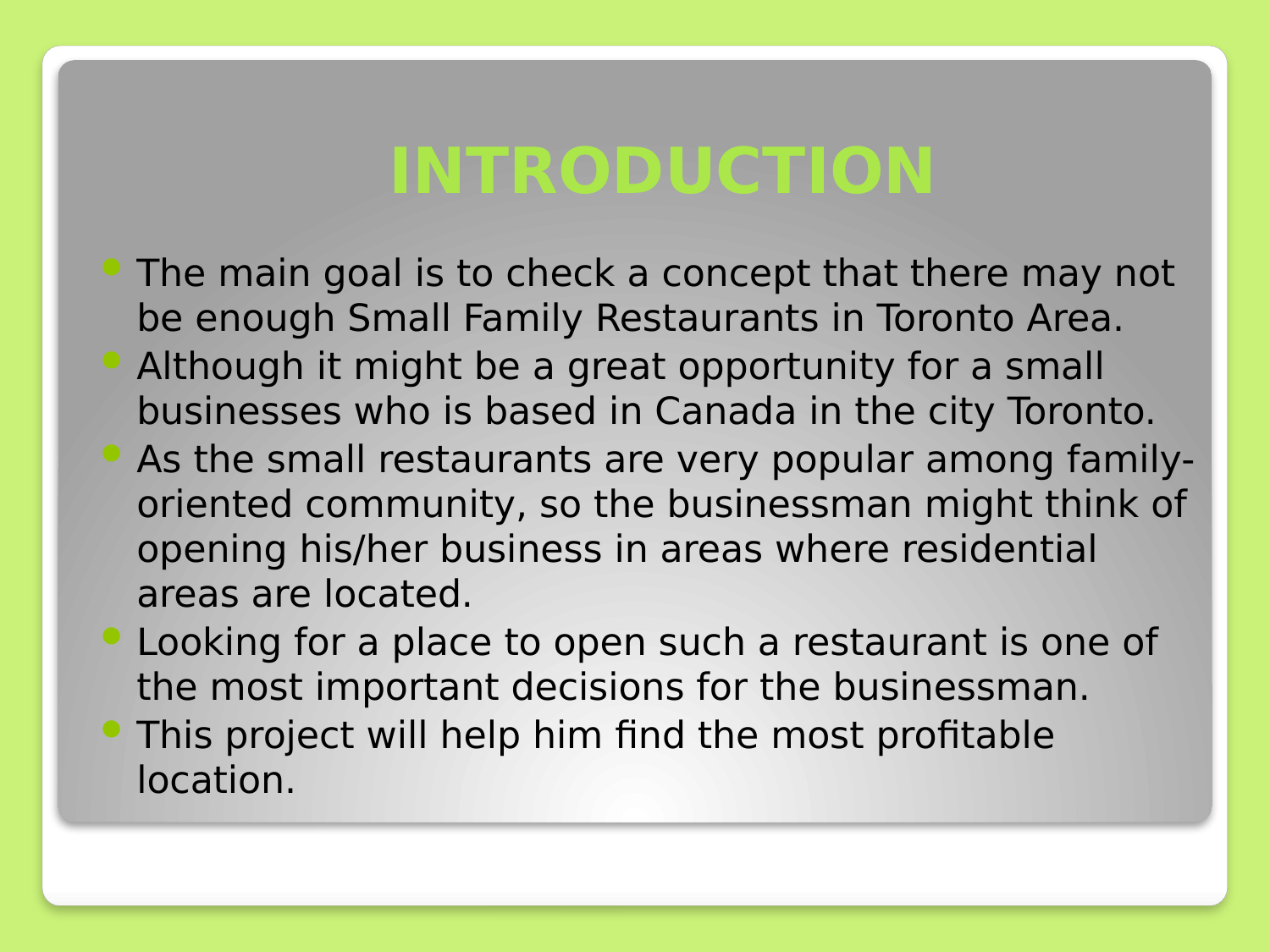

# INTRODUCTION
The main goal is to check a concept that there may not be enough Small Family Restaurants in Toronto Area.
Although it might be a great opportunity for a small businesses who is based in Canada in the city Toronto.
As the small restaurants are very popular among family-oriented community, so the businessman might think of opening his/her business in areas where residential areas are located.
Looking for a place to open such a restaurant is one of the most important decisions for the businessman.
This project will help him find the most profitable location.